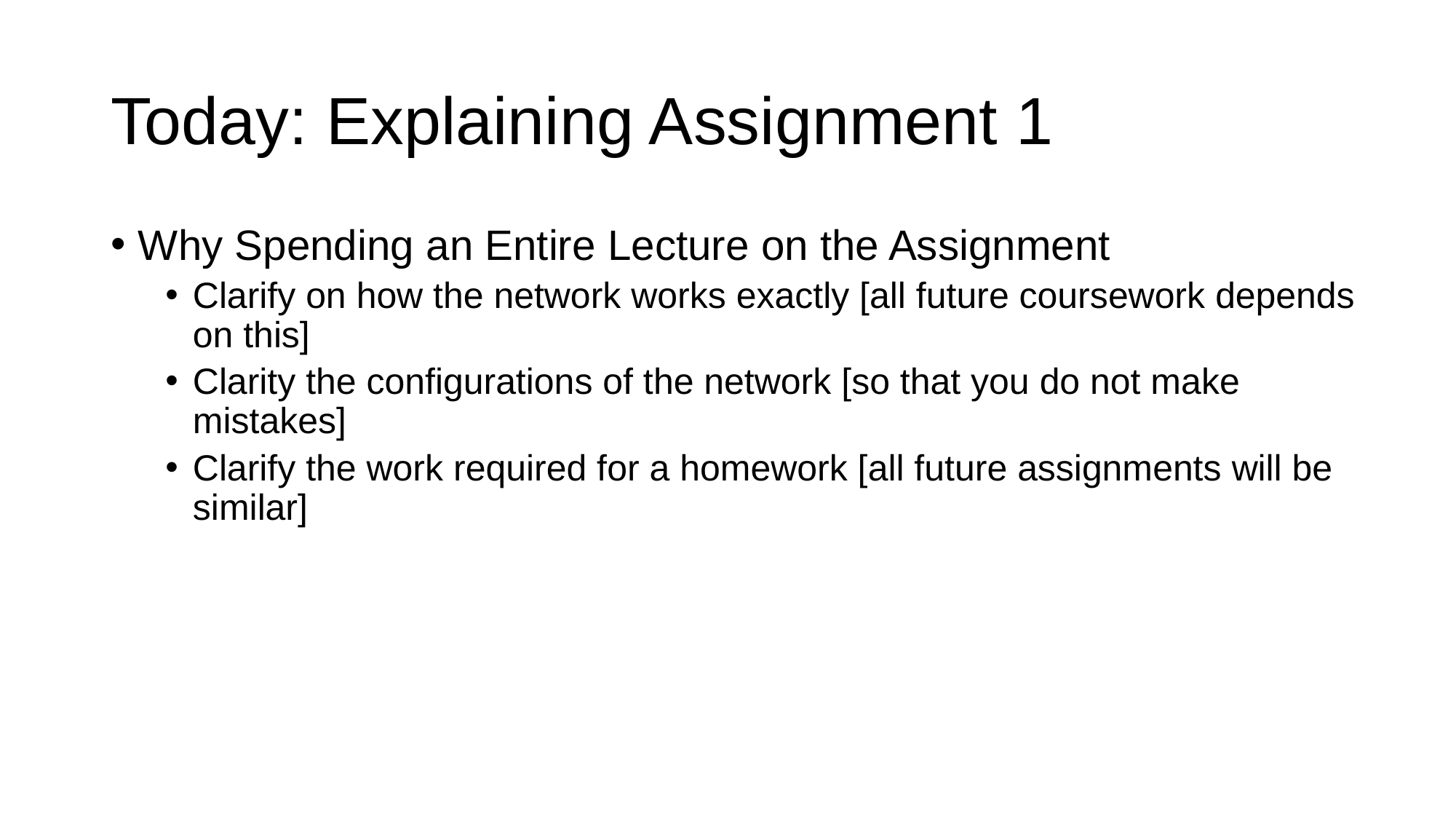

# Today: Explaining Assignment 1
Why Spending an Entire Lecture on the Assignment
Clarify on how the network works exactly [all future coursework depends on this]
Clarity the configurations of the network [so that you do not make mistakes]
Clarify the work required for a homework [all future assignments will be similar]